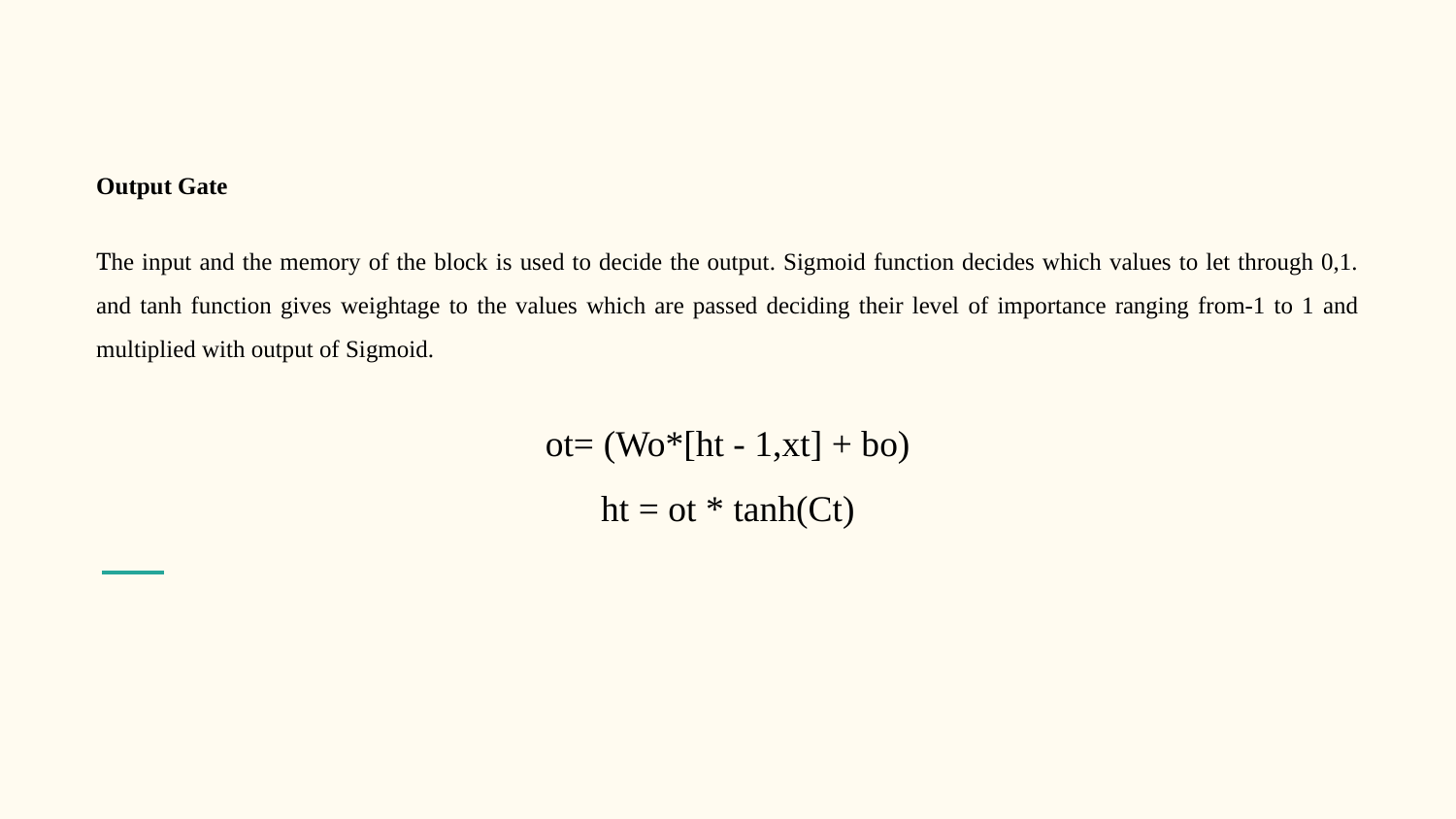

# Output Gate
The input and the memory of the block is used to decide the output. Sigmoid function decides which values to let through 0,1. and tanh function gives weightage to the values which are passed deciding their level of importance ranging from-1 to 1 and multiplied with output of Sigmoid.
ot= (Wo*[ht - 1,xt] + bo)
ht = ot * tanh(Ct)